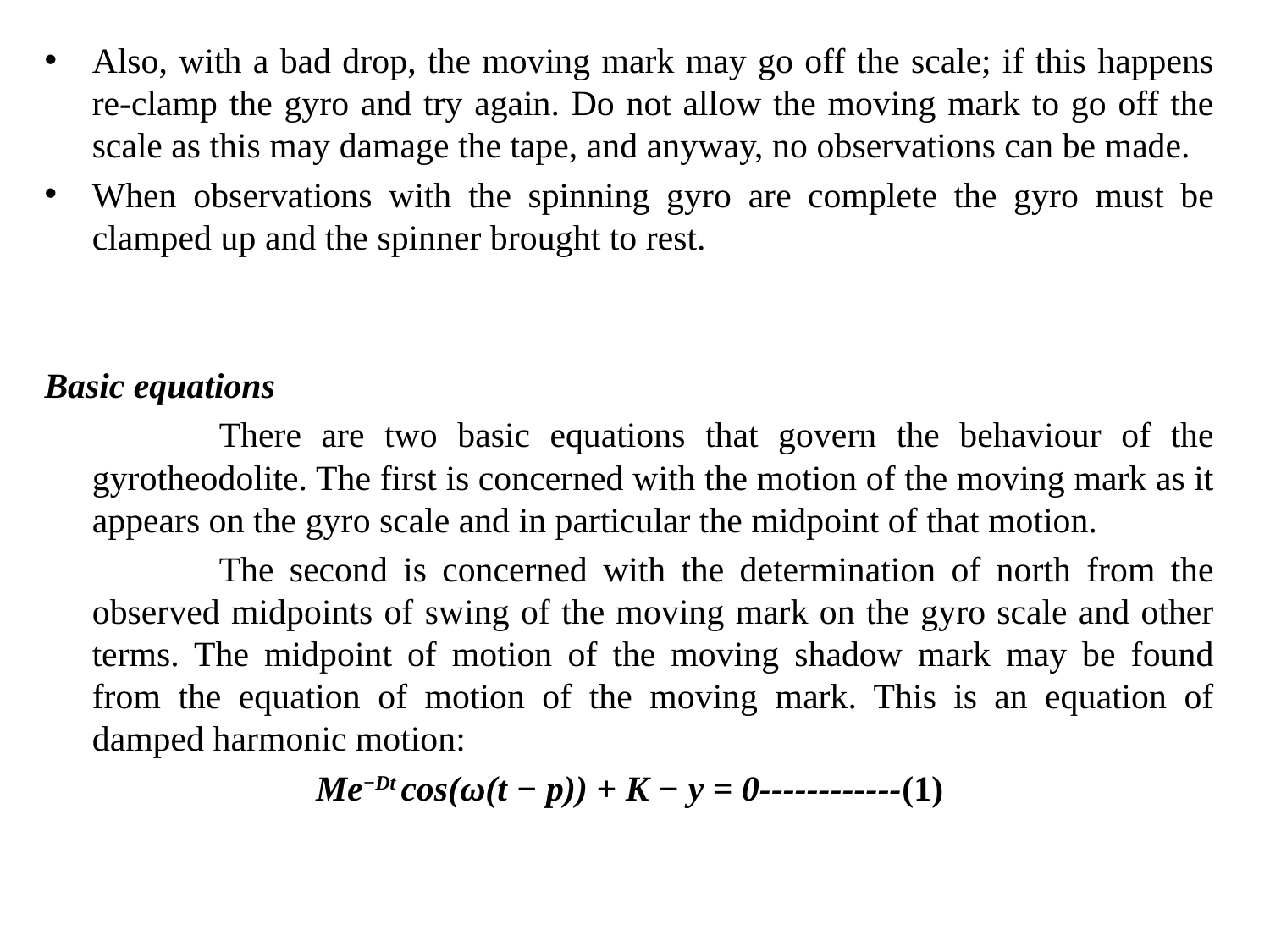

Also, with a bad drop, the moving mark may go off the scale; if this happens re-clamp the gyro and try again. Do not allow the moving mark to go off the scale as this may damage the tape, and anyway, no observations can be made.
When observations with the spinning gyro are complete the gyro must be clamped up and the spinner brought to rest.

Basic equations
		There are two basic equations that govern the behaviour of the gyrotheodolite. The first is concerned with the motion of the moving mark as it appears on the gyro scale and in particular the midpoint of that motion.
		The second is concerned with the determination of north from the observed midpoints of swing of the moving mark on the gyro scale and other terms. The midpoint of motion of the moving shadow mark may be found from the equation of motion of the moving mark. This is an equation of damped harmonic motion:
Me−Dt cos(ω(t − p)) + K − y = 0------------(1)